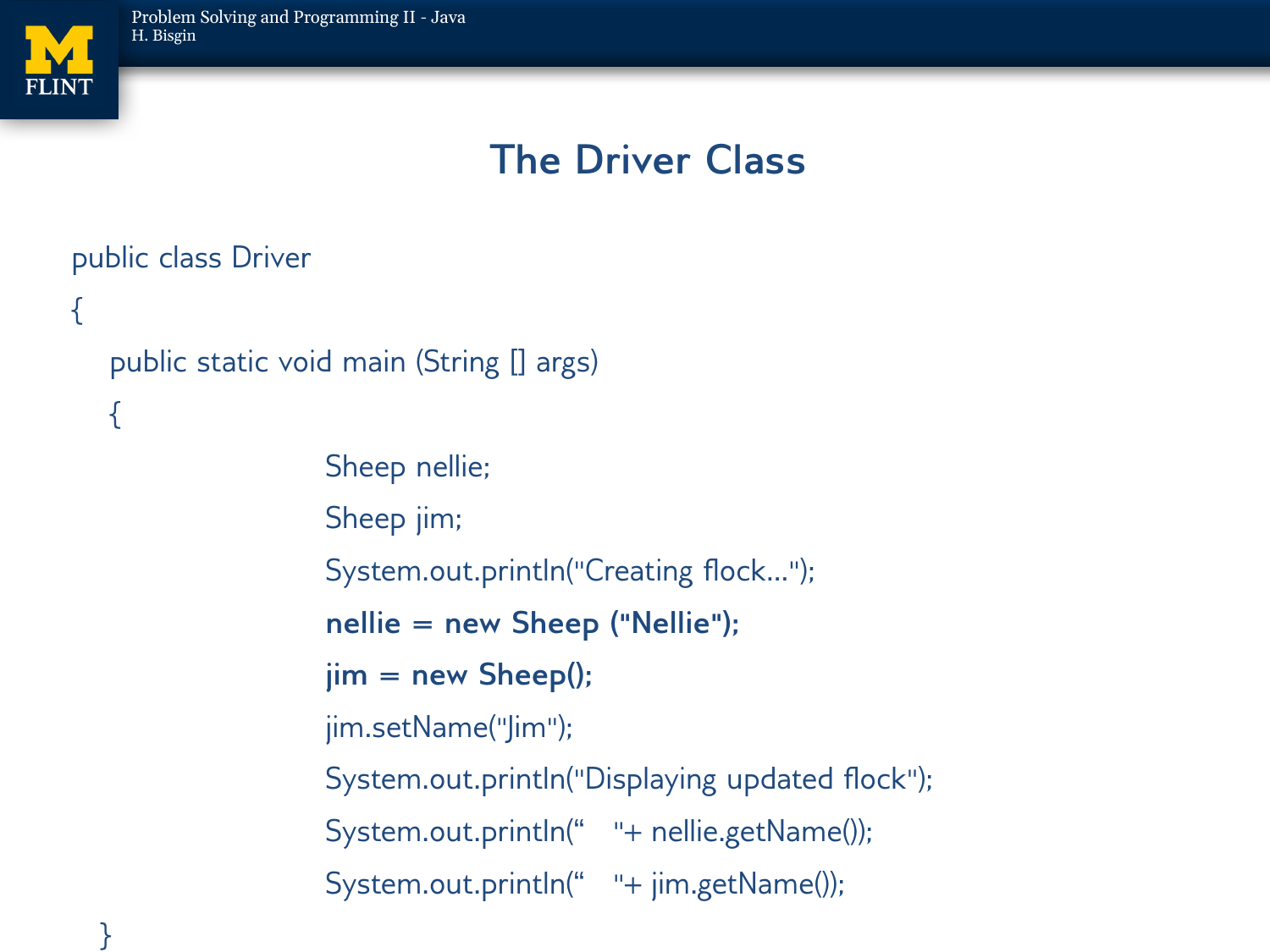

# The Driver Class
public class Driver
{
    public static void main (String [] args)
    {
		Sheep nellie;
		Sheep jim;
		System.out.println("Creating flock...");
		nellie = new Sheep ("Nellie");
		jim = new Sheep();
		jim.setName("Jim");
		System.out.println("Displaying updated flock");
		System.out.println(“   "+ nellie.getName());
		System.out.println(“   "+ jim.getName());
   }
}